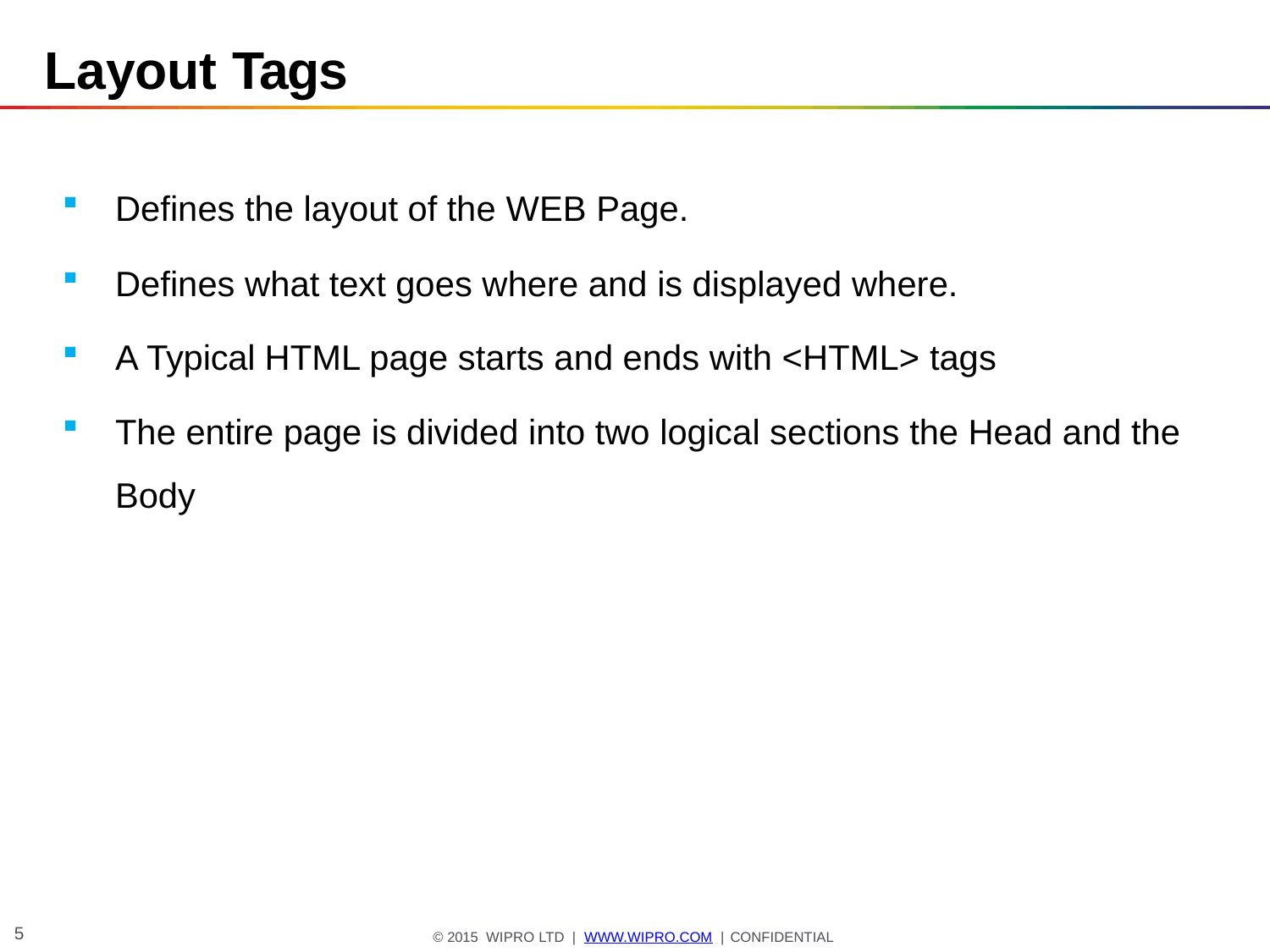

# Layout Tags
Defines the layout of the WEB Page.

Defines what text goes where and is displayed where.
A Typical HTML page starts and ends with <HTML> tags
The entire page is divided into two logical sections the Head and the  Body
5
© 2015  WIPRO LTD  |  WWW.WIPRO.COM  | CONFIDENTIAL